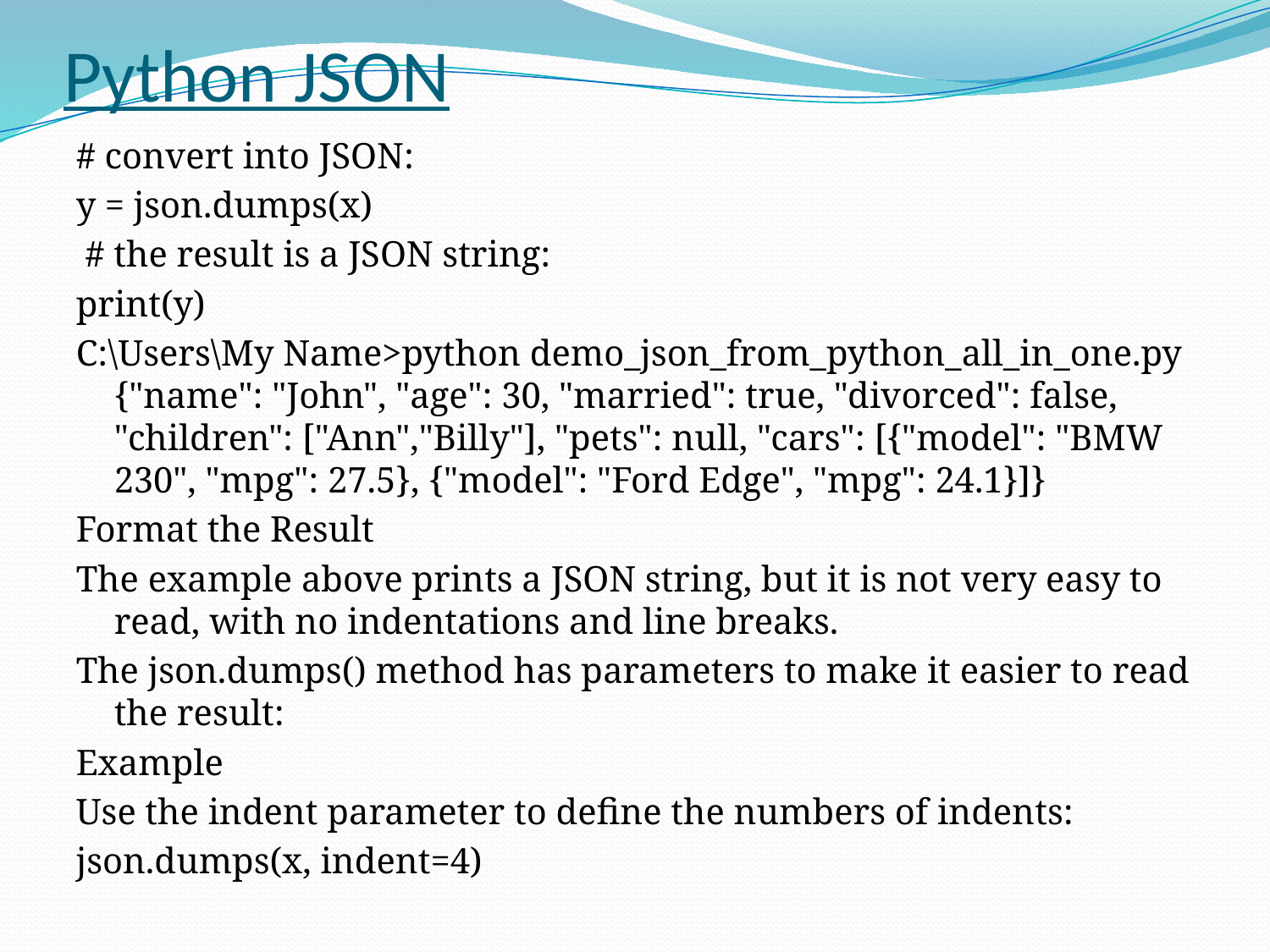

# Python JSON
# convert into JSON:
y = json.dumps(x)
 # the result is a JSON string:
print(y)
C:\Users\My Name>python demo_json_from_python_all_in_one.py
{"name": "John", "age": 30, "married": true, "divorced": false, "children": ["Ann","Billy"], "pets": null, "cars": [{"model": "BMW 230", "mpg": 27.5}, {"model": "Ford Edge", "mpg": 24.1}]}
Format the Result
The example above prints a JSON string, but it is not very easy to read, with no indentations and line breaks.
The json.dumps() method has parameters to make it easier to read the result:
Example
Use the indent parameter to define the numbers of indents:
json.dumps(x, indent=4)